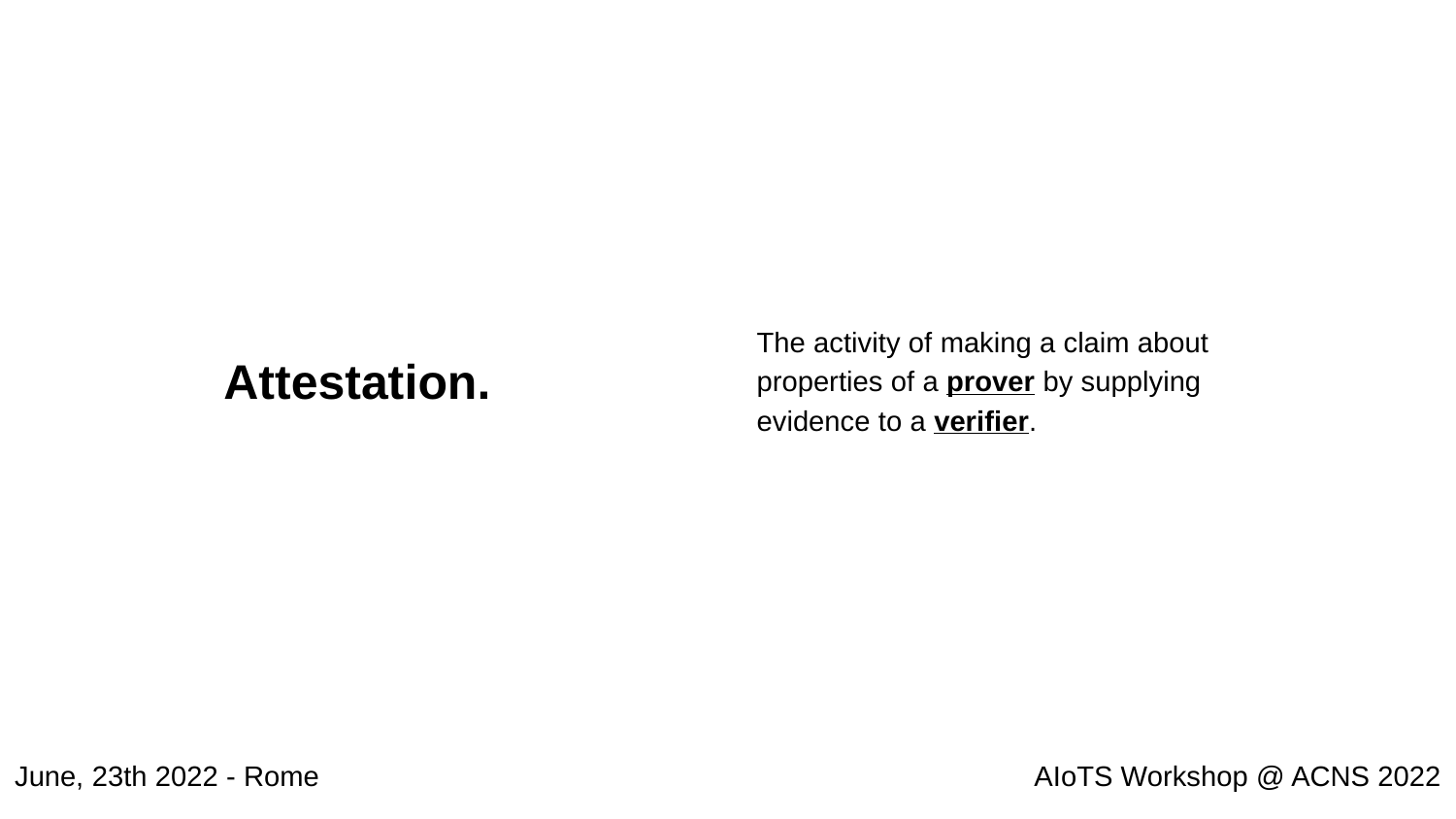

The activity of making a claim about
properties of a prover by supplying
evidence to a verifier.
# Attestation.
June, 23th 2022 - Rome
AIoTS Workshop @ ACNS 2022